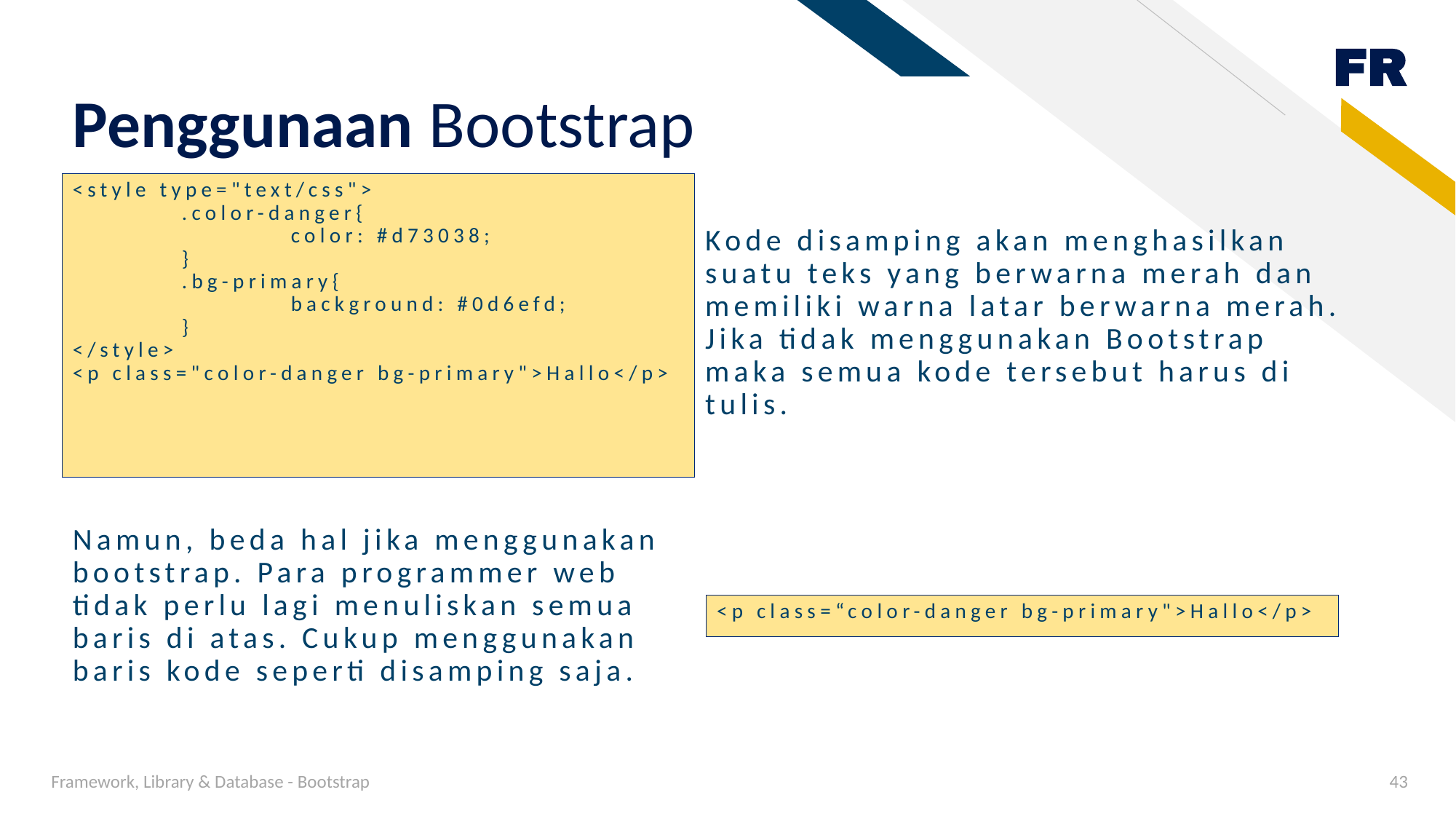

# Penggunaan Bootstrap
<style type="text/css">
	.color-danger{
		color: #d73038;
	}
	.bg-primary{
		background: #0d6efd;
	}
</style>
<p class="color-danger bg-primary">Hallo</p>
Kode disamping akan menghasilkan suatu teks yang berwarna merah dan memiliki warna latar berwarna merah. Jika tidak menggunakan Bootstrap maka semua kode tersebut harus di tulis.
Namun, beda hal jika menggunakan bootstrap. Para programmer web tidak perlu lagi menuliskan semua baris di atas. Cukup menggunakan baris kode seperti disamping saja.
<p class=“color-danger bg-primary">Hallo</p>
Framework, Library & Database - Bootstrap
43